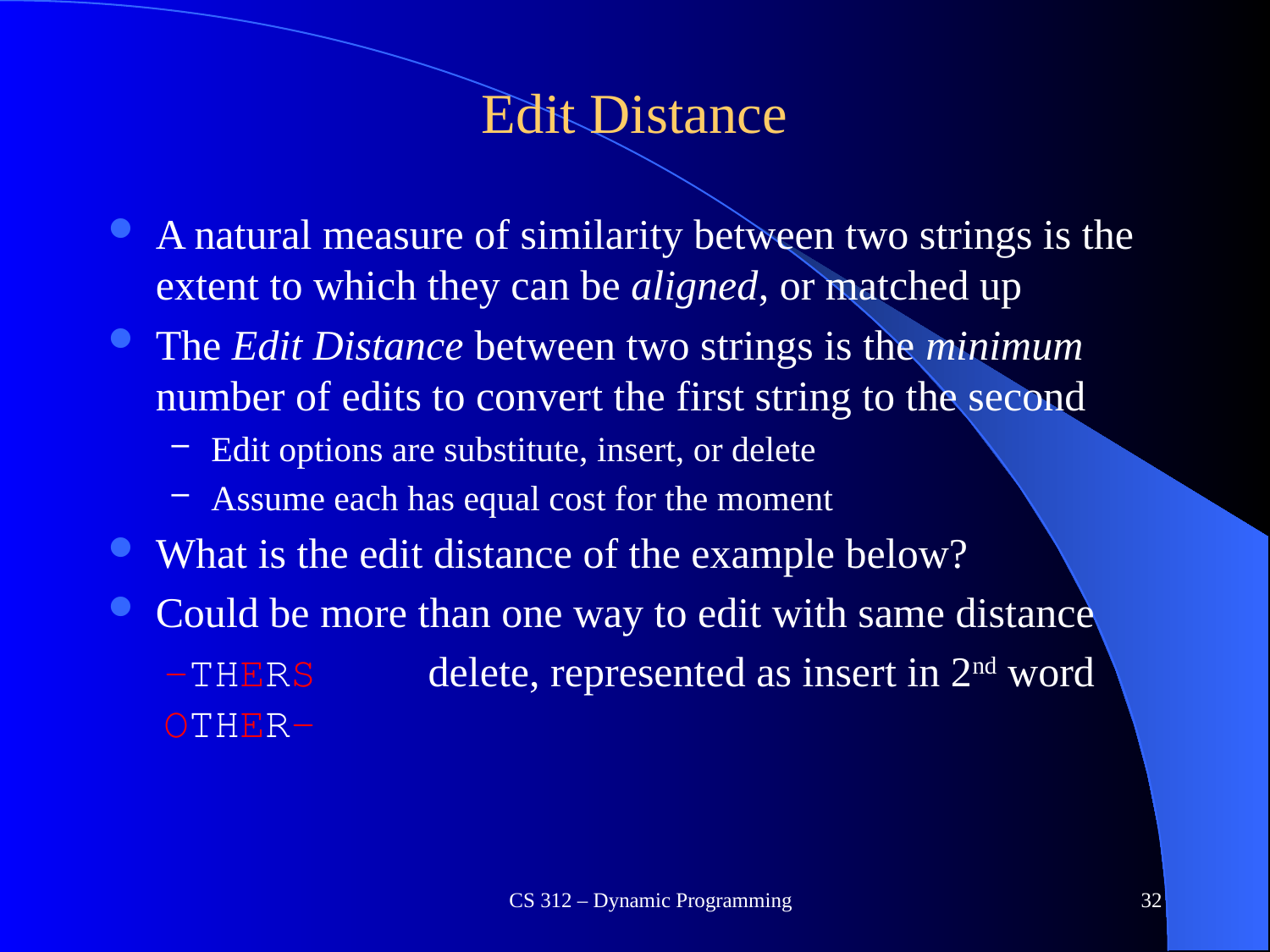

# Edit Distance
A natural measure of similarity between two strings is the extent to which they can be aligned, or matched up
The Edit Distance between two strings is the minimum number of edits to convert the first string to the second
Edit options are substitute, insert, or delete
Assume each has equal cost for the moment
What is the edit distance of the example below?
Could be more than one way to edit with same distance
-THERS	 delete, represented as insert in 2nd word OTHER-

CS 312 – Dynamic Programming
32